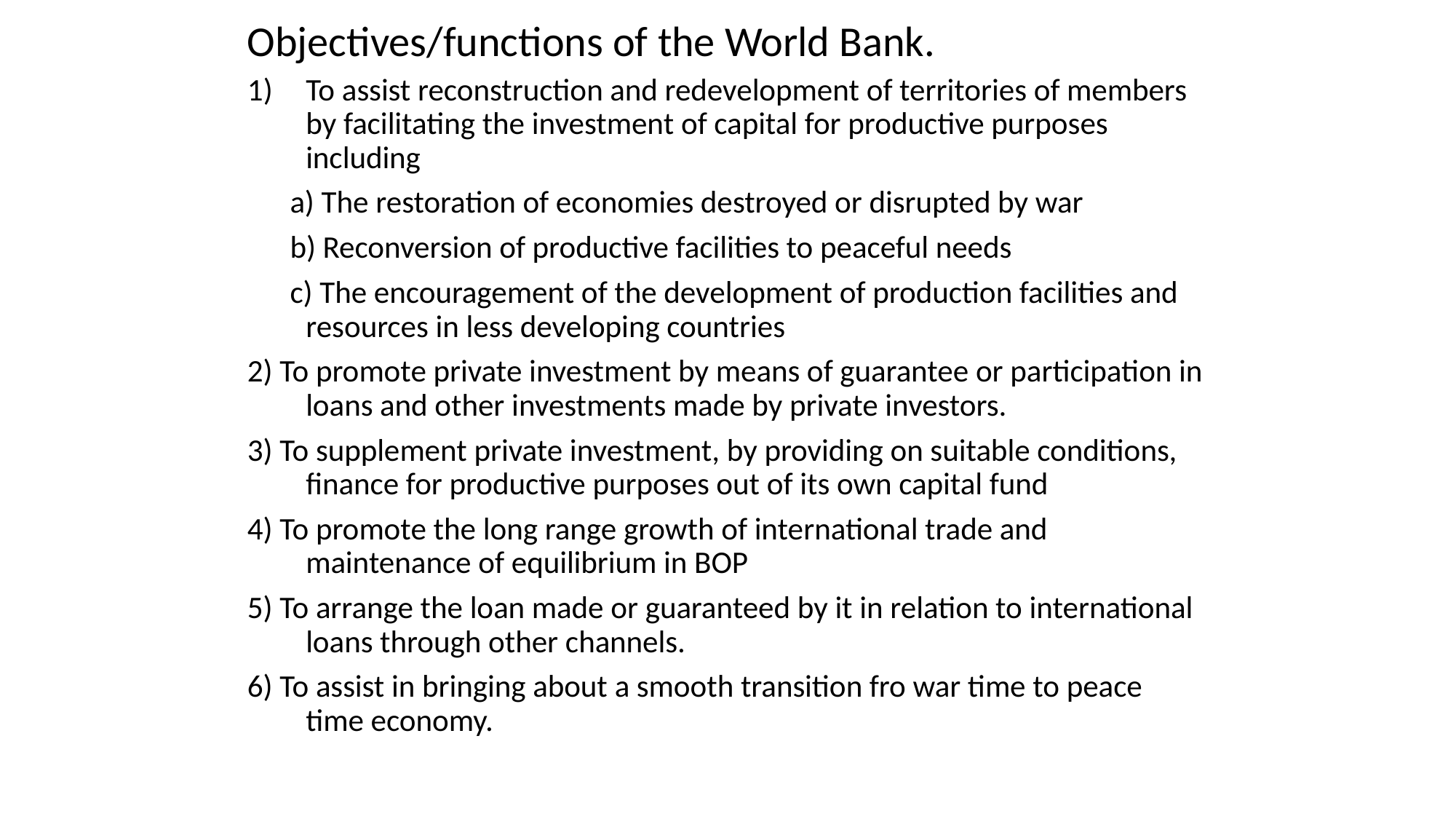

# Objectives/functions of the World Bank.
To assist reconstruction and redevelopment of territories of members by facilitating the investment of capital for productive purposes including
      a) The restoration of economies destroyed or disrupted by war
      b) Reconversion of productive facilities to peaceful needs
      c) The encouragement of the development of production facilities and resources in less developing countries
2) To promote private investment by means of guarantee or participation in loans and other investments made by private investors.
3) To supplement private investment, by providing on suitable conditions, finance for productive purposes out of its own capital fund
4) To promote the long range growth of international trade and maintenance of equilibrium in BOP
5) To arrange the loan made or guaranteed by it in relation to international  loans through other channels.
6) To assist in bringing about a smooth transition fro war time to peace time economy.